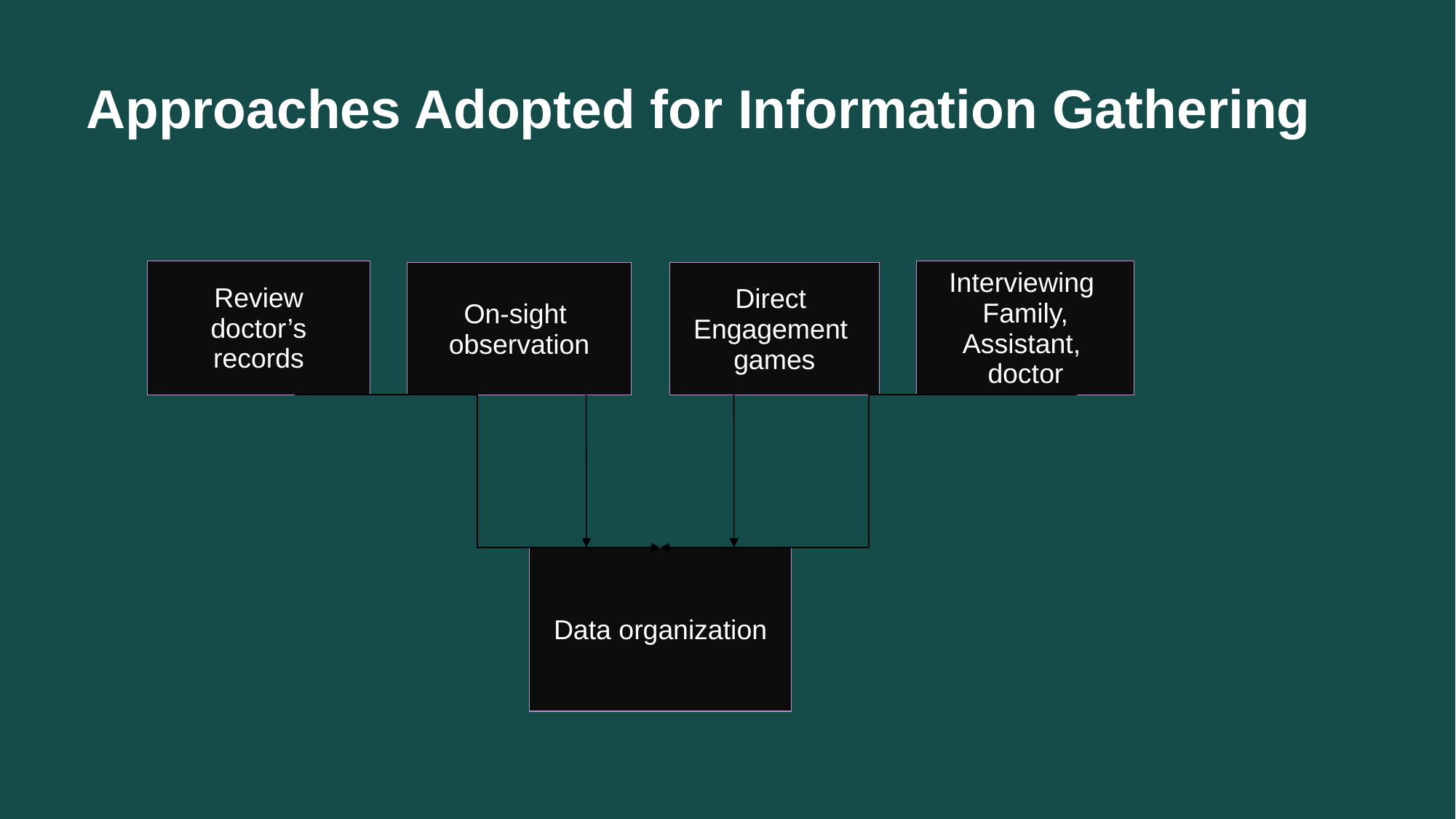

# Approaches Adopted for Information Gathering

Review
doctor’s
records
Interviewing
Family,
Assistant,
doctor
On-sight
observation
Direct
Engagement
games

Data organization